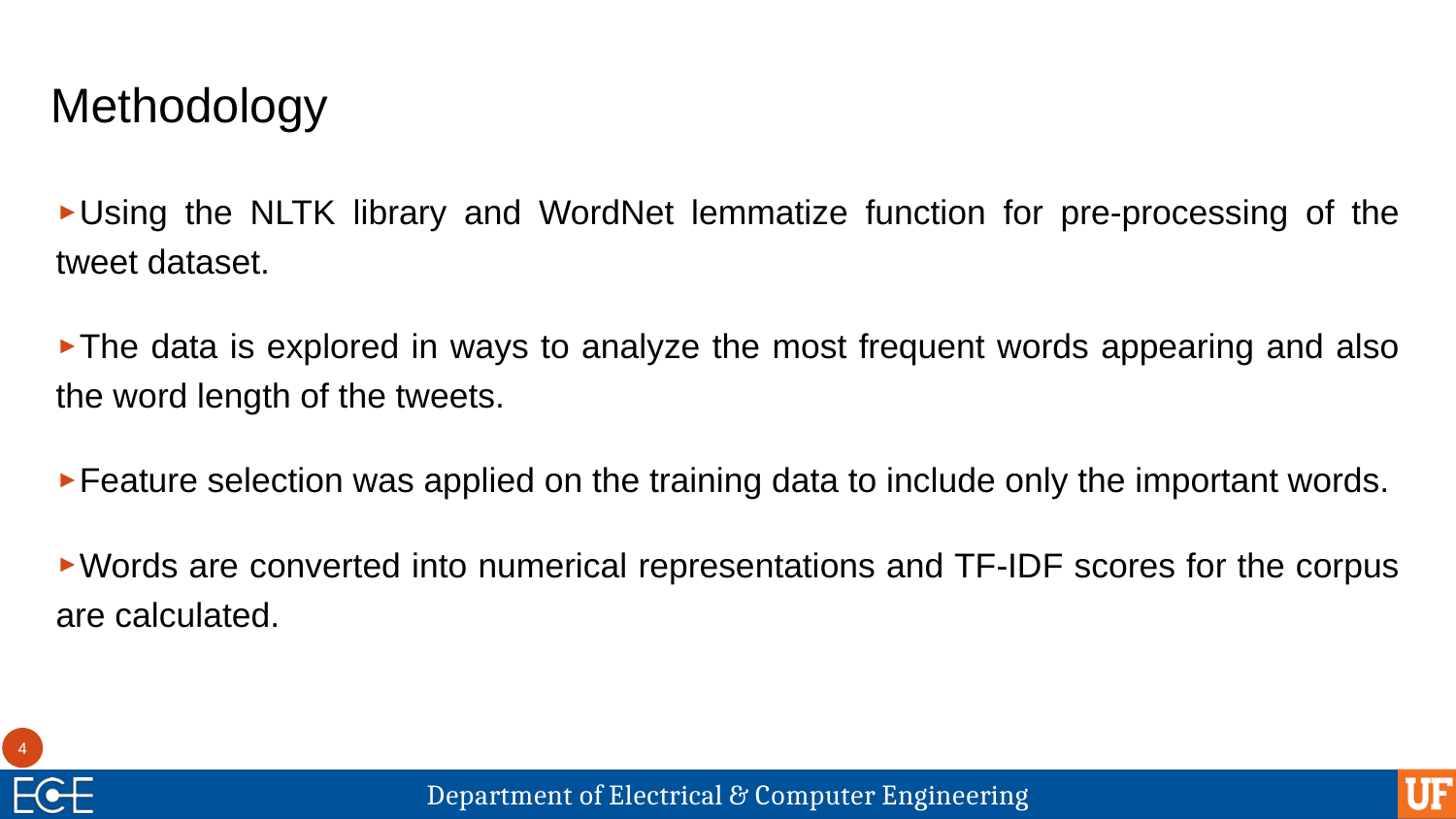

Methodology
Using the NLTK library and WordNet lemmatize function for pre-processing of the tweet dataset.

The data is explored in ways to analyze the most frequent words appearing and also the word length of the tweets.

Feature selection was applied on the training data to include only the important words.

Words are converted into numerical representations and TF-IDF scores for the corpus are calculated.
4